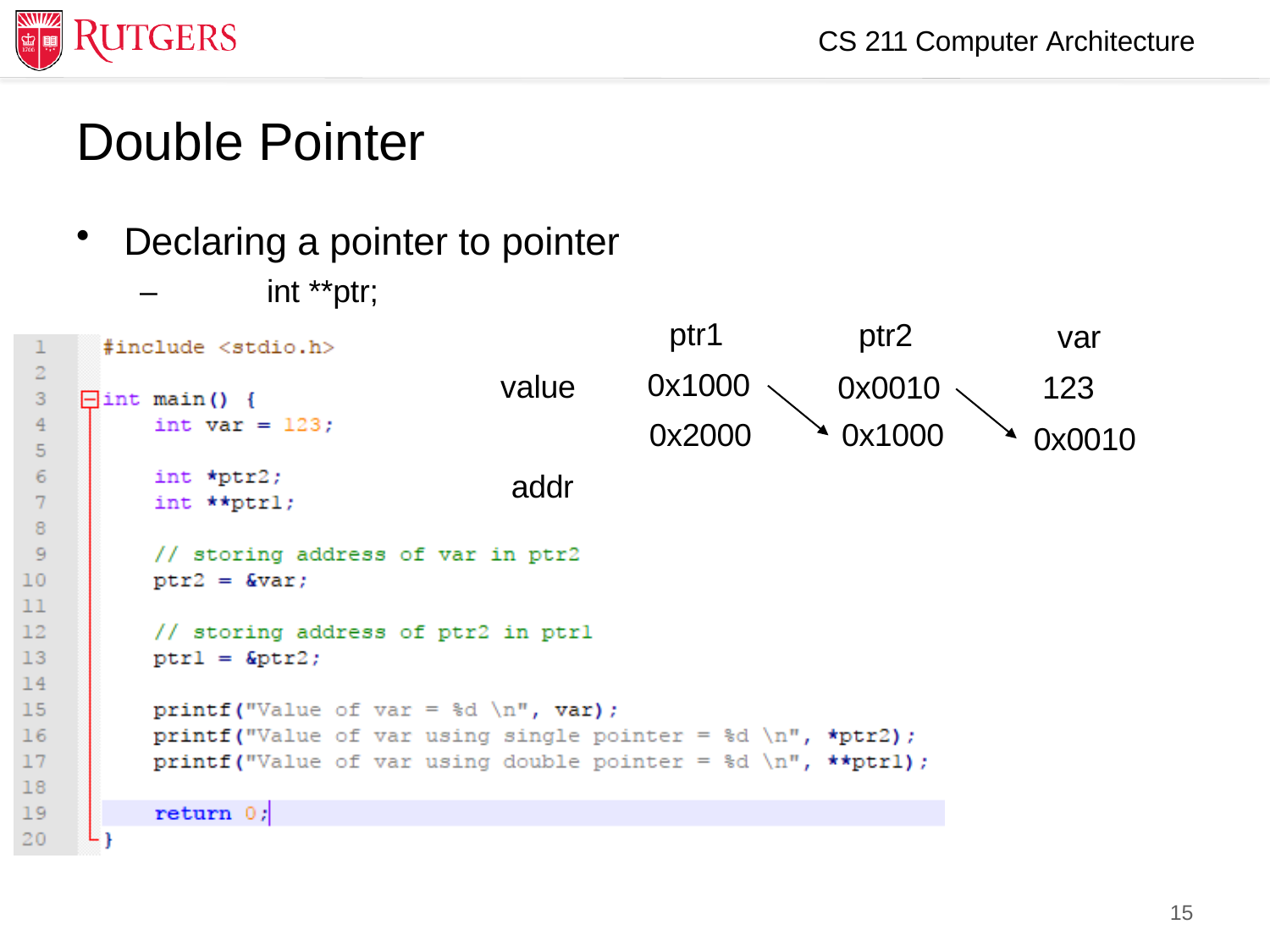

CS 211 Computer Architecture

# Double Pointer
Declaring a pointer to pointer
–	int **ptr;
ptr1  0x1000
0x2000
ptr2  0x0010
0x1000
var  123
0x0010

value  addr

15